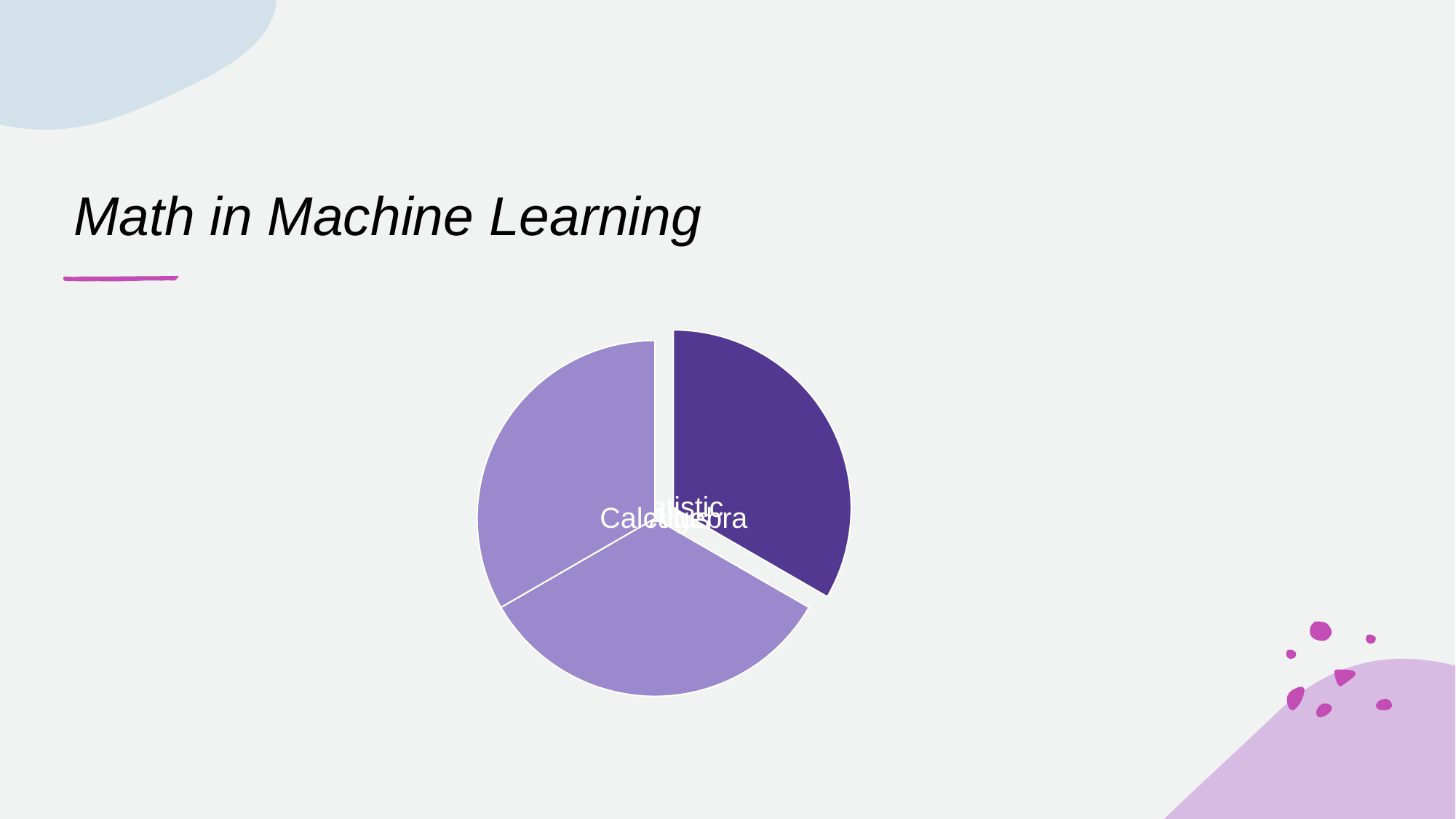

# Math in Machine Learning
Statistic
Linear Algebra
Calculus